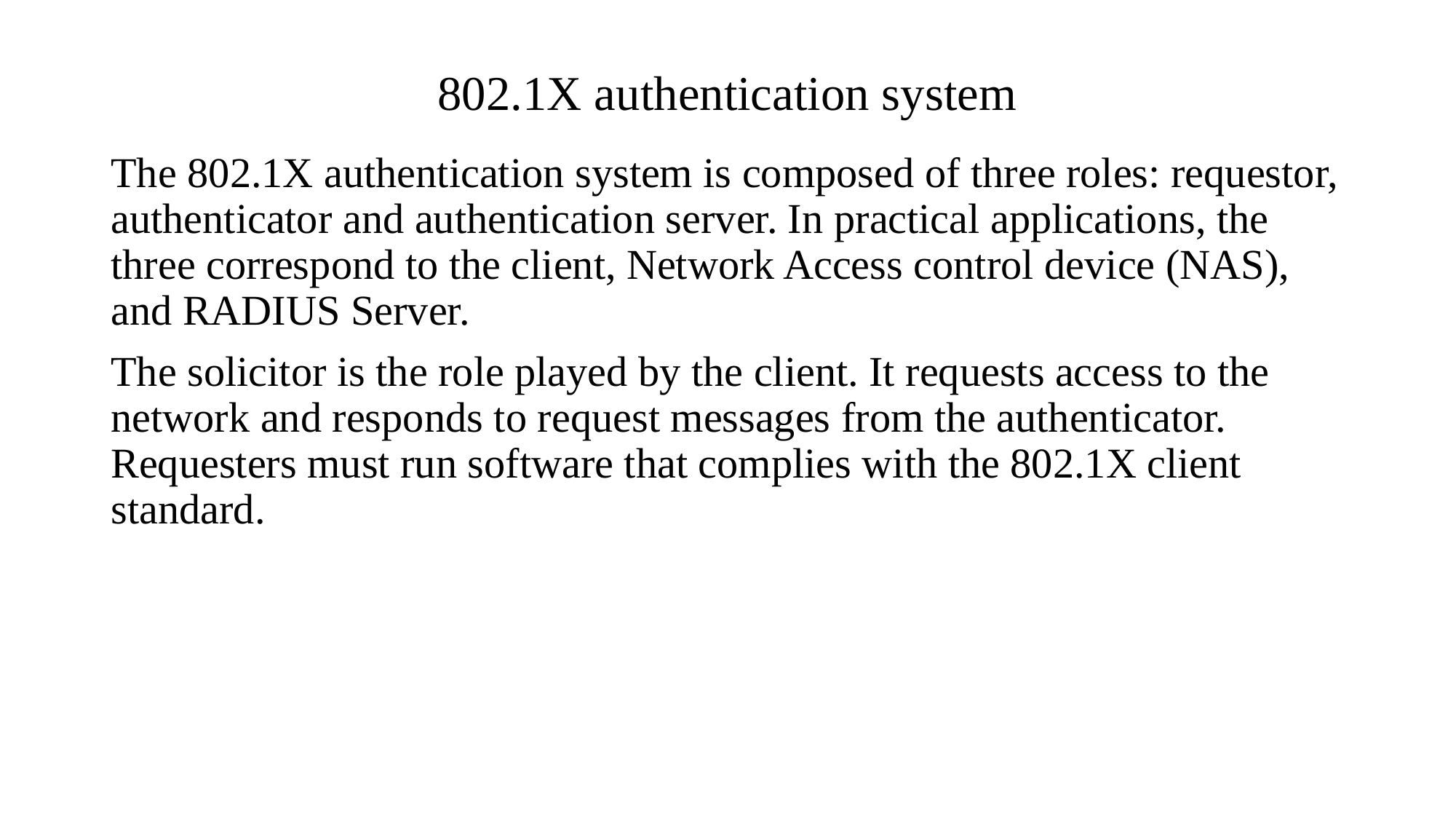

# 802.1X authentication system
The 802.1X authentication system is composed of three roles: requestor, authenticator and authentication server. In practical applications, the three correspond to the client, Network Access control device (NAS), and RADIUS Server.
The solicitor is the role played by the client. It requests access to the network and responds to request messages from the authenticator. Requesters must run software that complies with the 802.1X client standard.